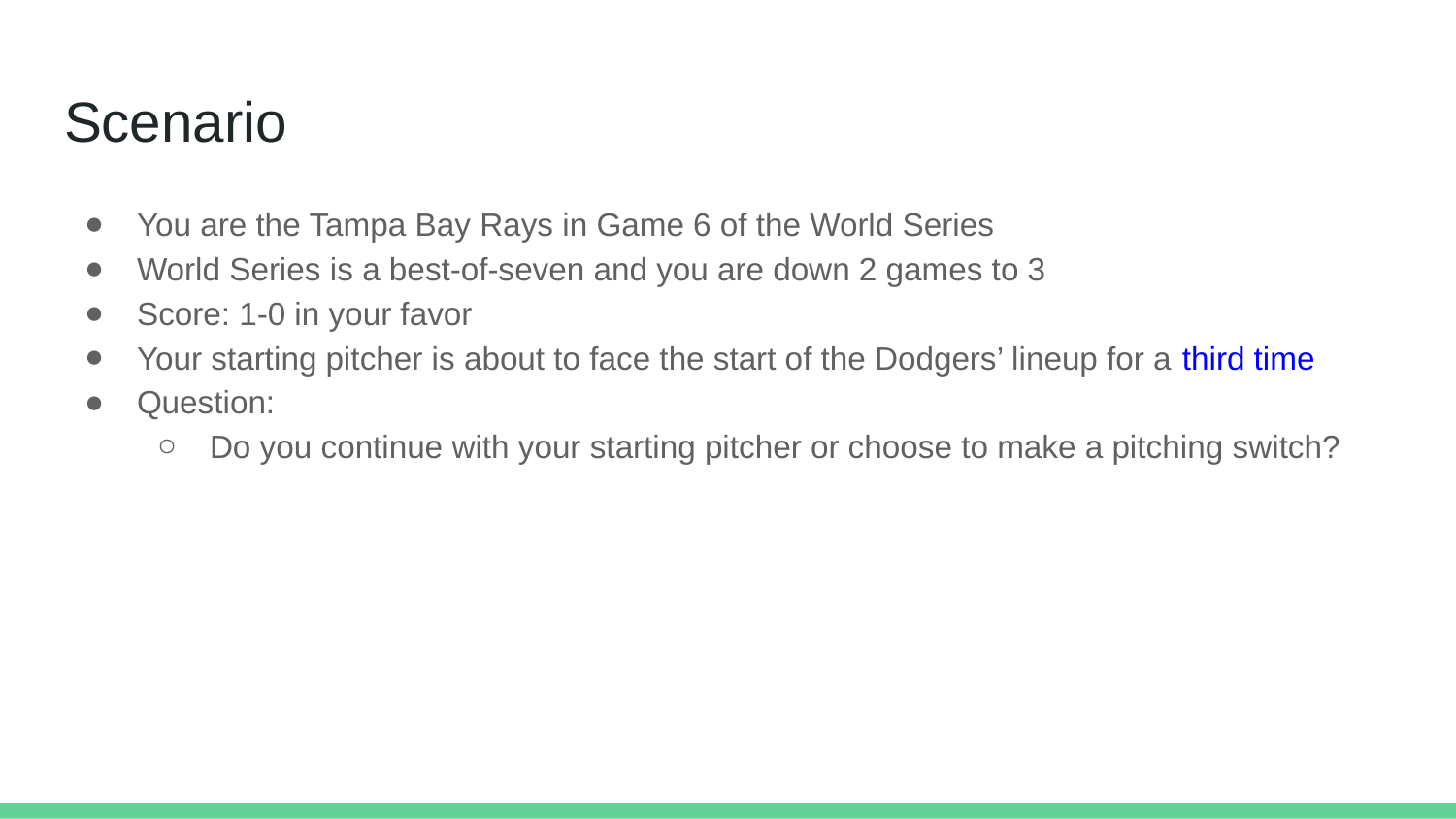

# Scenario
You are the Tampa Bay Rays in Game 6 of the World Series
World Series is a best-of-seven and you are down 2 games to 3
Score: 1-0 in your favor
Your starting pitcher is about to face the start of the Dodgers’ lineup for a third time
Question:
Do you continue with your starting pitcher or choose to make a pitching switch?